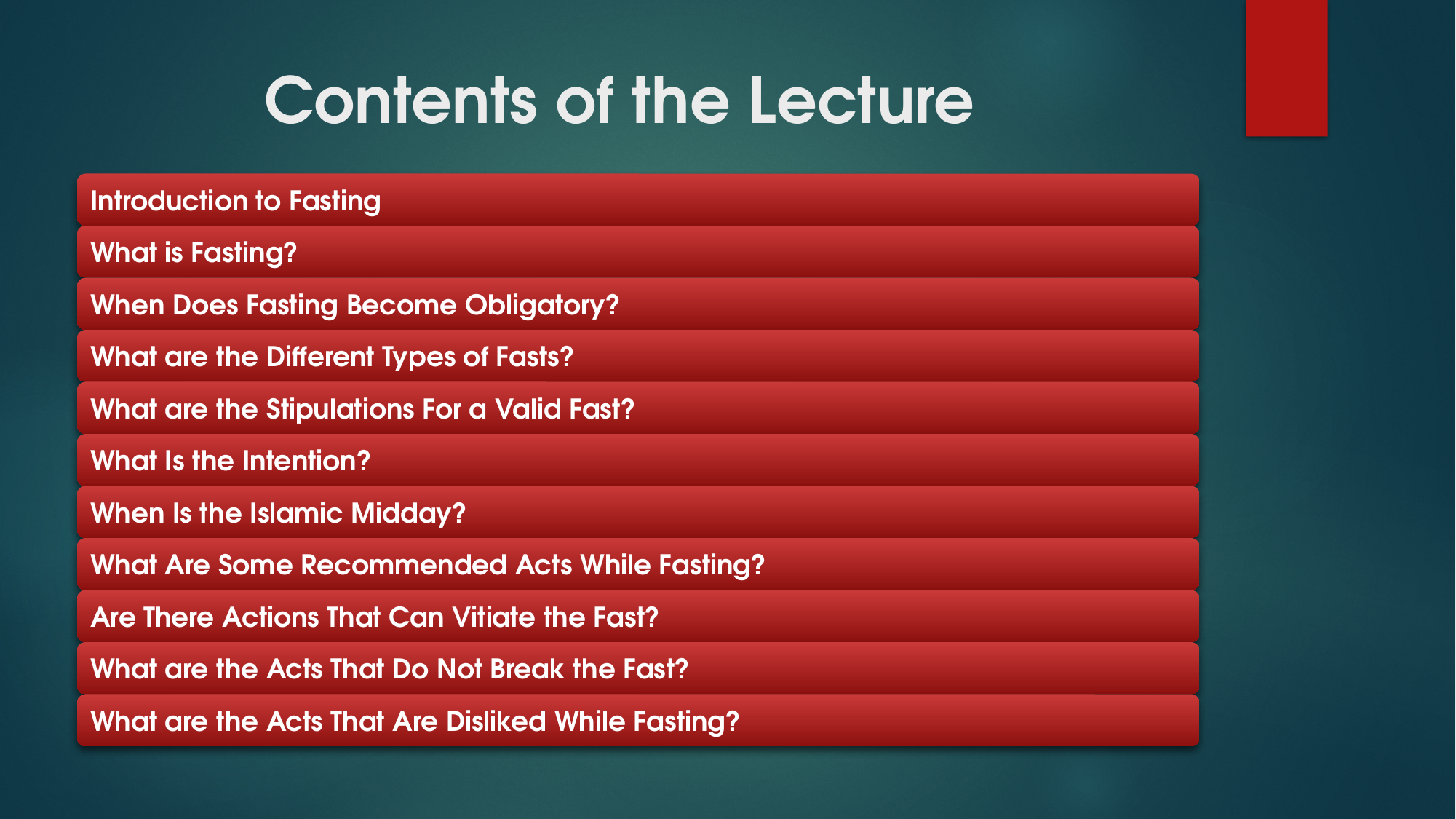

# Contents of the Lecture
Introduction to Fasting
What is Fasting?
When Does Fasting Become Obligatory?
What are the Different Types of Fasts?
What are the Stipulations For a Valid Fast?
What Is the Intention?
When Is the Islamic Midday?
What Are Some Recommended Acts While Fasting?
Are There Actions That Can Vitiate the Fast?
What are the Acts That Do Not Break the Fast?
What are the Acts That Are Disliked While Fasting?